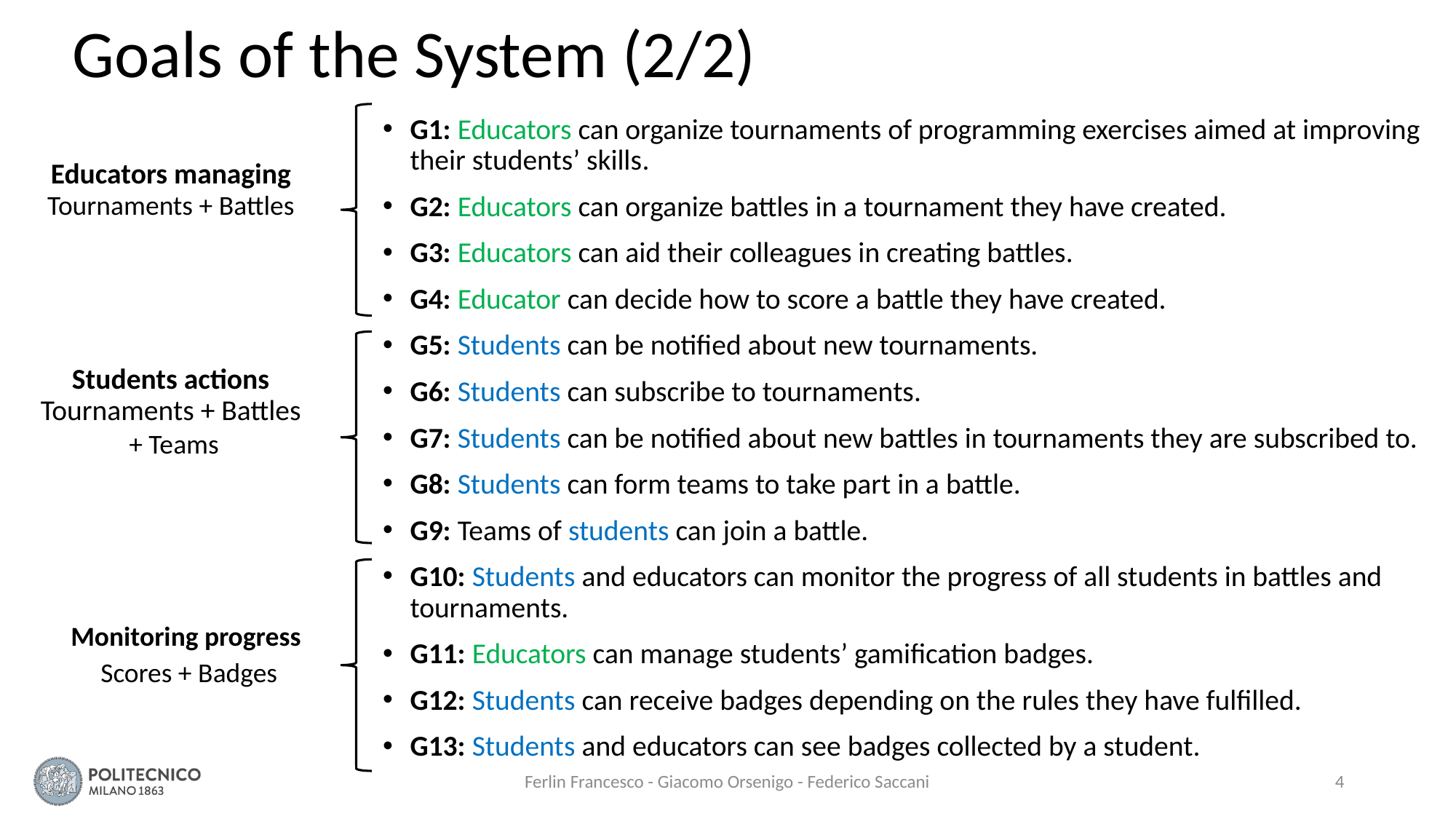

# Goals of the System (2/2)

G1: Educators can organize tournaments of programming exercises aimed at improving their students’ skills.
G2: Educators can organize battles in a tournament they have created.
G3: Educators can aid their colleagues in creating battles.
G4: Educator can decide how to score a battle they have created.
G5: Students can be notified about new tournaments.
G6: Students can subscribe to tournaments.
G7: Students can be notified about new battles in tournaments they are subscribed to.
G8: Students can form teams to take part in a battle.
G9: Teams of students can join a battle.
G10: Students and educators can monitor the progress of all students in battles and tournaments.
G11: Educators can manage students’ gamification badges.
G12: Students can receive badges depending on the rules they have fulfilled.
G13: Students and educators can see badges collected by a student.
Educators managing
Tournaments + Battles

Students actions
Tournaments + Battles
+ Teams

Monitoring progress
Scores + Badges
Ferlin Francesco - Giacomo Orsenigo - Federico Saccani
4